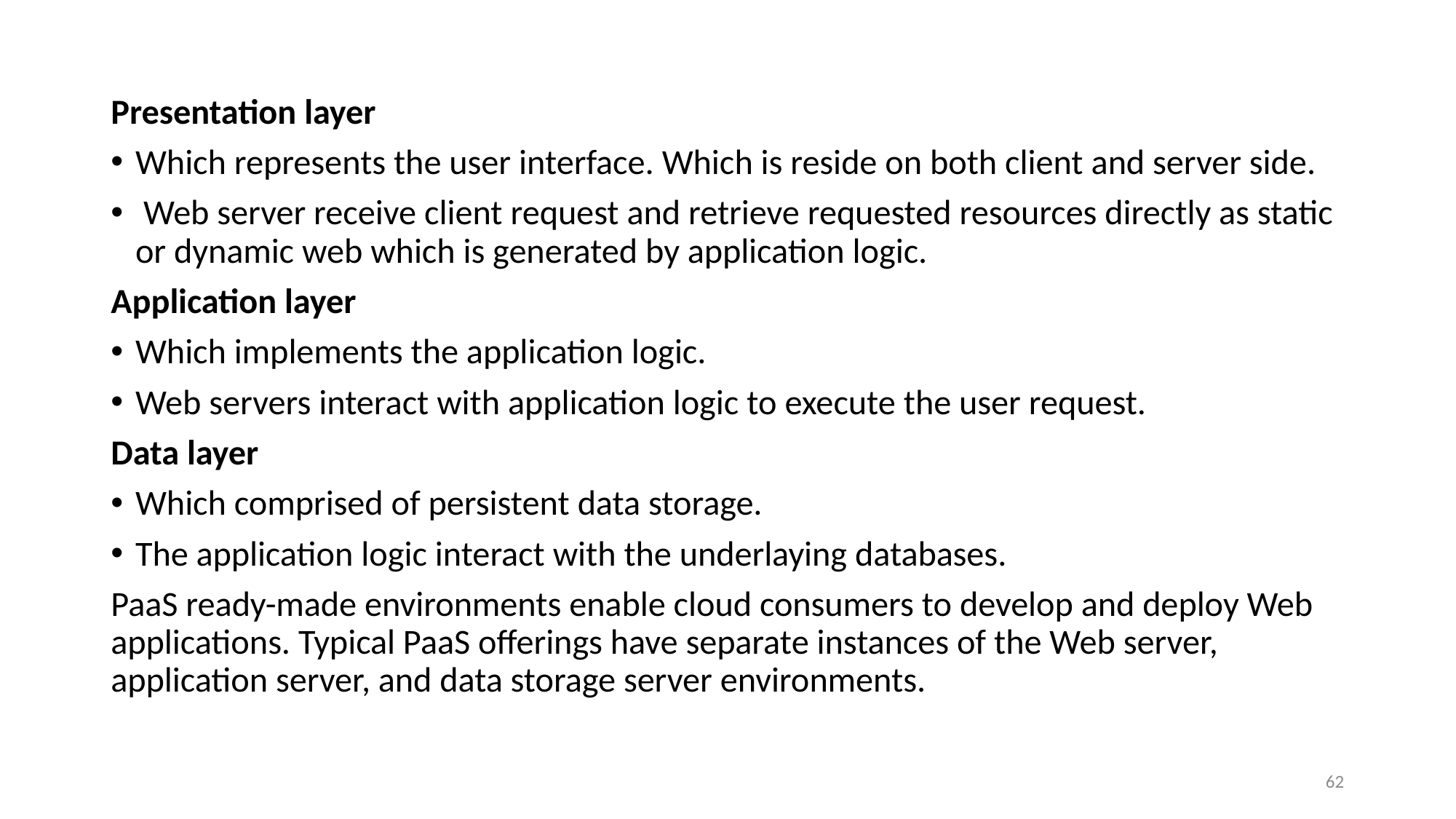

Presentation layer
Which represents the user interface. Which is reside on both client and server side.
 Web server receive client request and retrieve requested resources directly as static or dynamic web which is generated by application logic.
Application layer
Which implements the application logic.
Web servers interact with application logic to execute the user request.
Data layer
Which comprised of persistent data storage.
The application logic interact with the underlaying databases.
PaaS ready-made environments enable cloud consumers to develop and deploy Web applications. Typical PaaS offerings have separate instances of the Web server, application server, and data storage server environments.
62